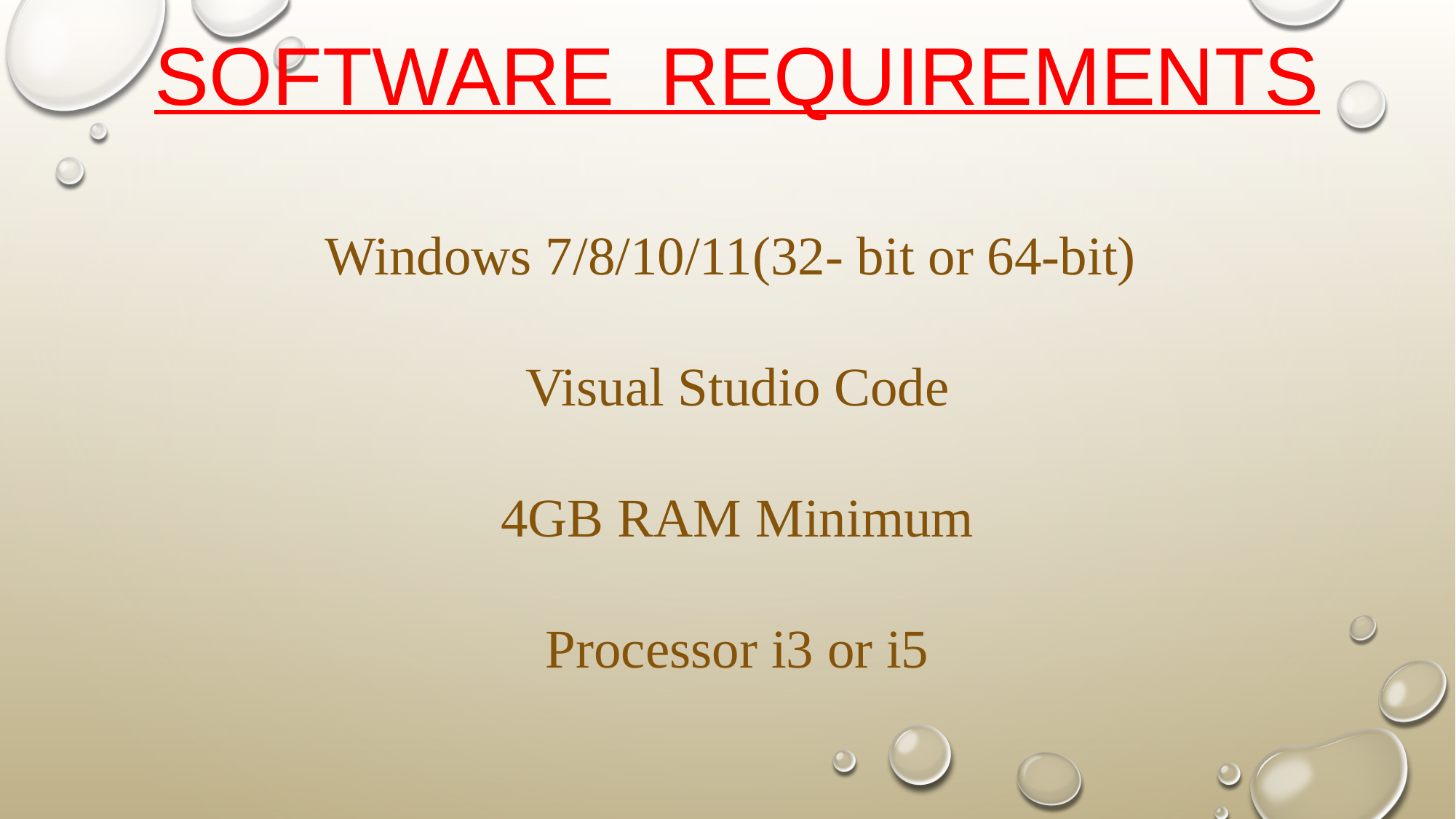

SOFTWARE  REQUIREMENTS

Windows 7/8/10/11(32- bit or 64-bit)

Visual Studio Code

4GB RAM Minimum

Processor i3 or i5